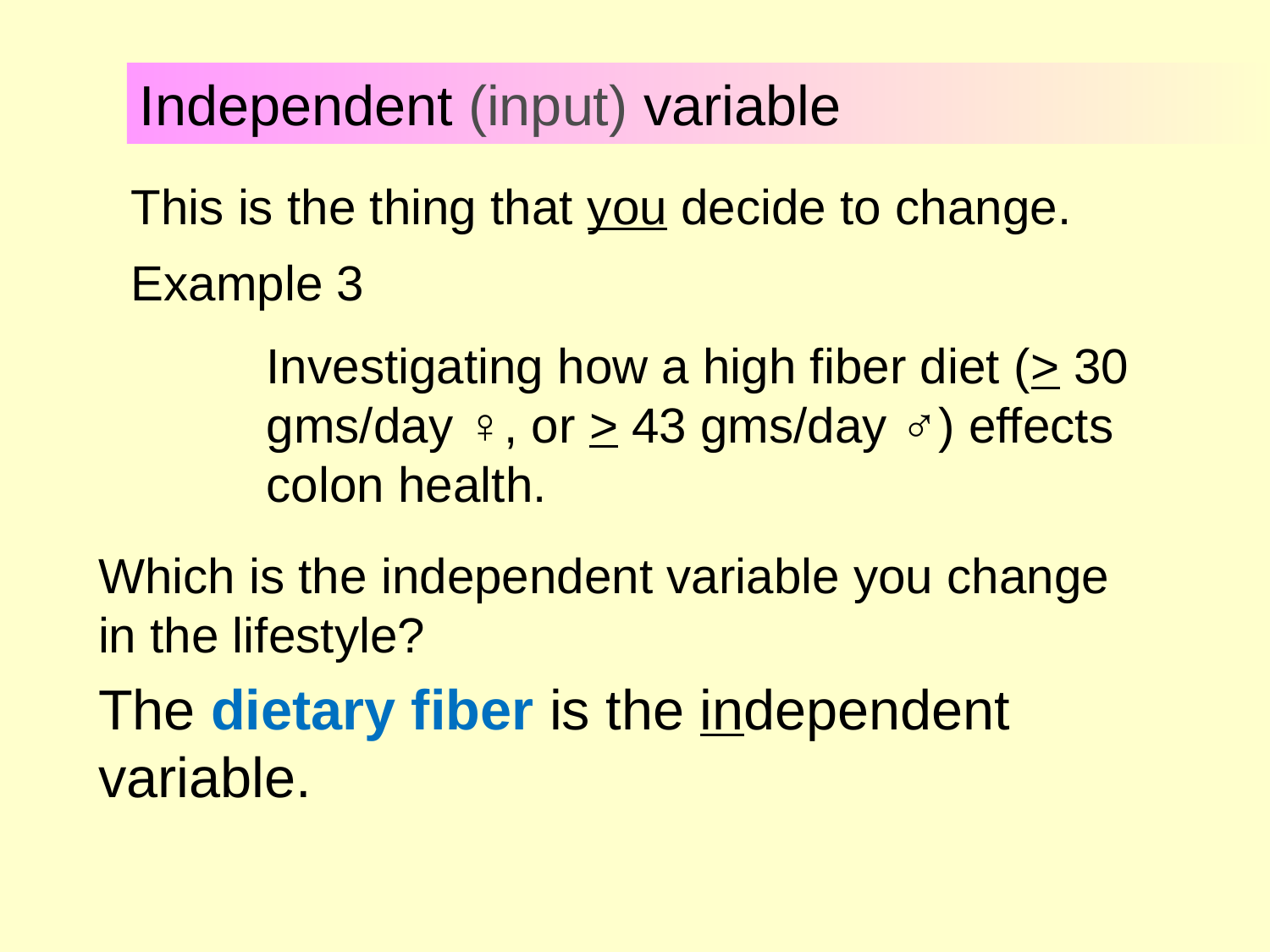

Independent (input) variable
This is the thing that you decide to change.
Example 3
Investigating how a high fiber diet (> 30 gms/day ♀, or > 43 gms/day ♂) effects colon health.
Which is the independent variable you change in the lifestyle?
The dietary fiber is the independent variable.